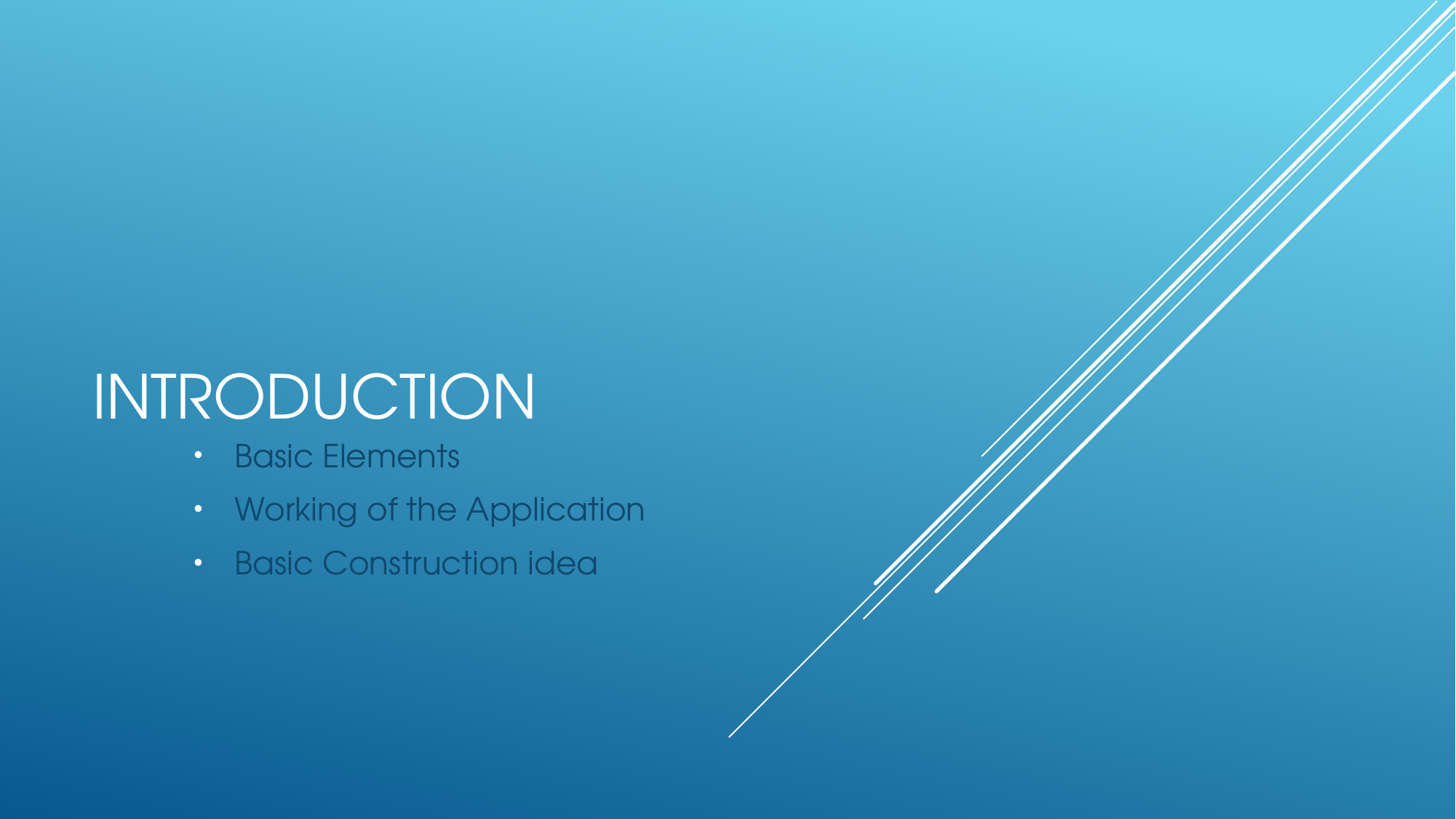

# Introduction
Basic Elements
Working of the Application
Basic Construction idea